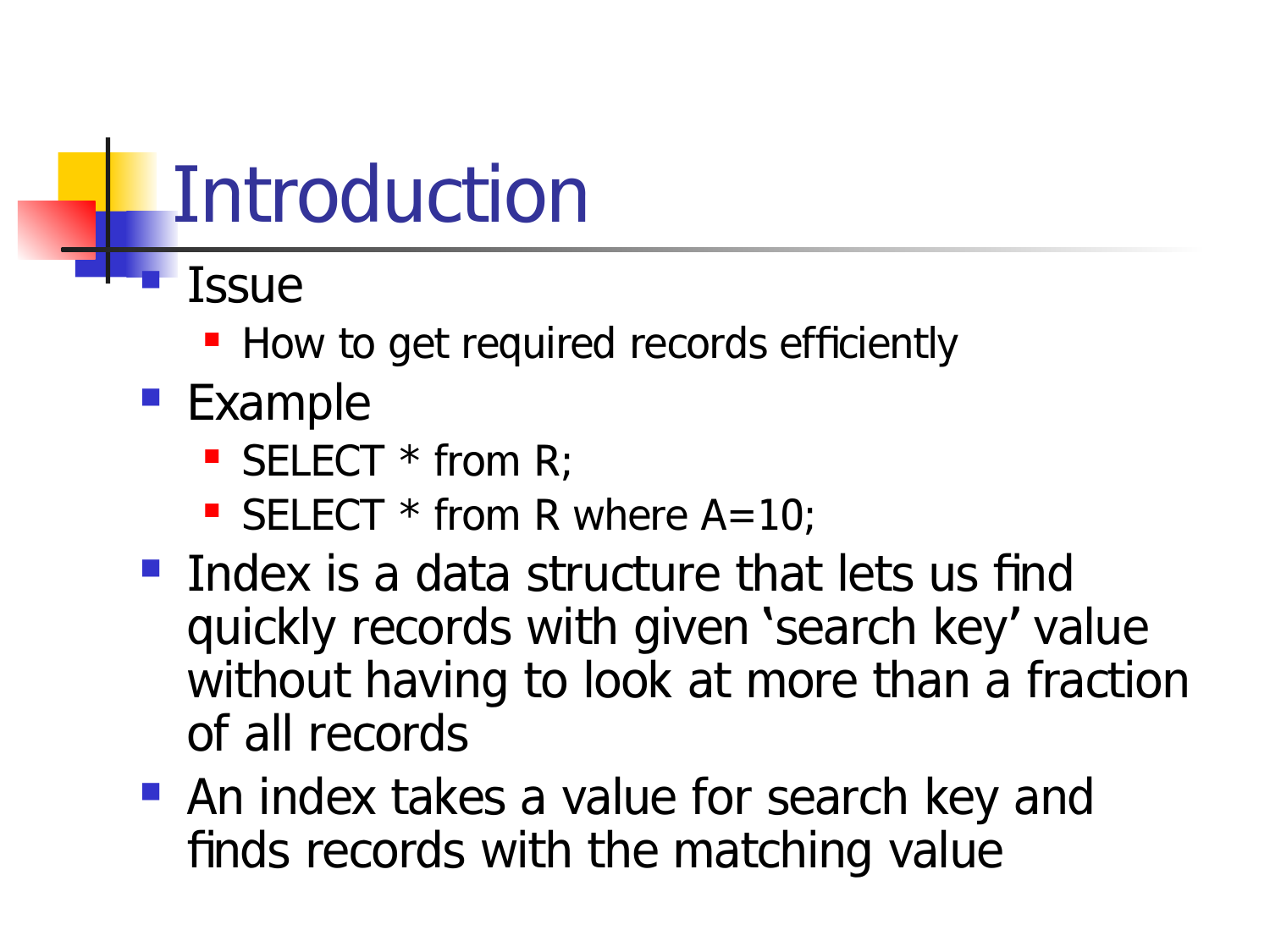

# Introduction
Issue
How to get required records efficiently
Example
SELECT * from R;
SELECT * from R where A=10;
Index is a data structure that lets us find quickly records with given ‘search key’ value without having to look at more than a fraction of all records
An index takes a value for search key and finds records with the matching value